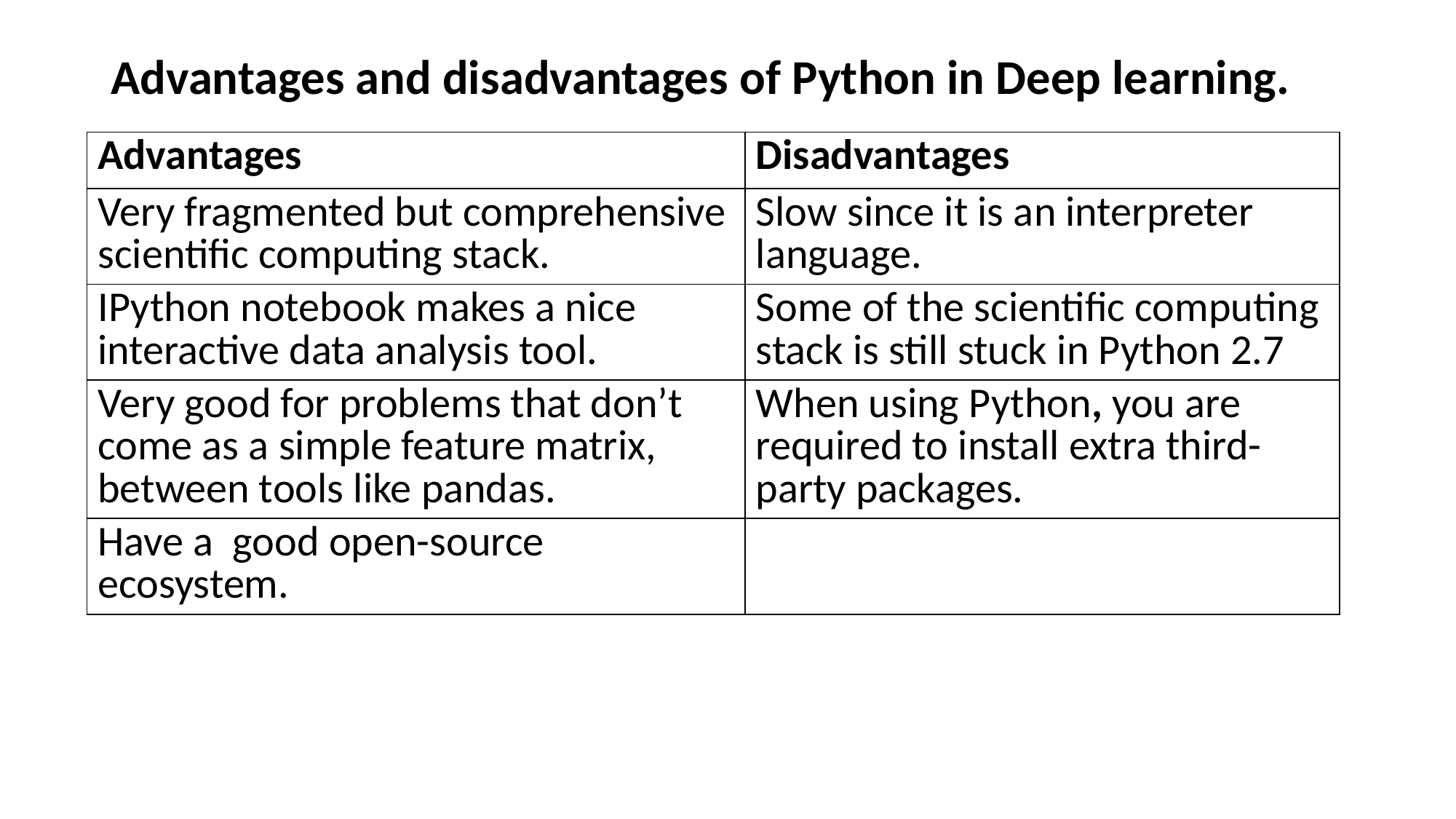

# Advantages and disadvantages of Python in Deep learning.
| Advantages | Disadvantages |
| --- | --- |
| Very fragmented but comprehensive scientific computing stack. | Slow since it is an interpreter language. |
| IPython notebook makes a nice interactive data analysis tool. | Some of the scientific computing stack is still stuck in Python 2.7 |
| Very good for problems that don’t come as a simple feature matrix, between tools like pandas. | When using Python, you are required to install extra third-party packages. |
| Have a good open-source ecosystem. |  |